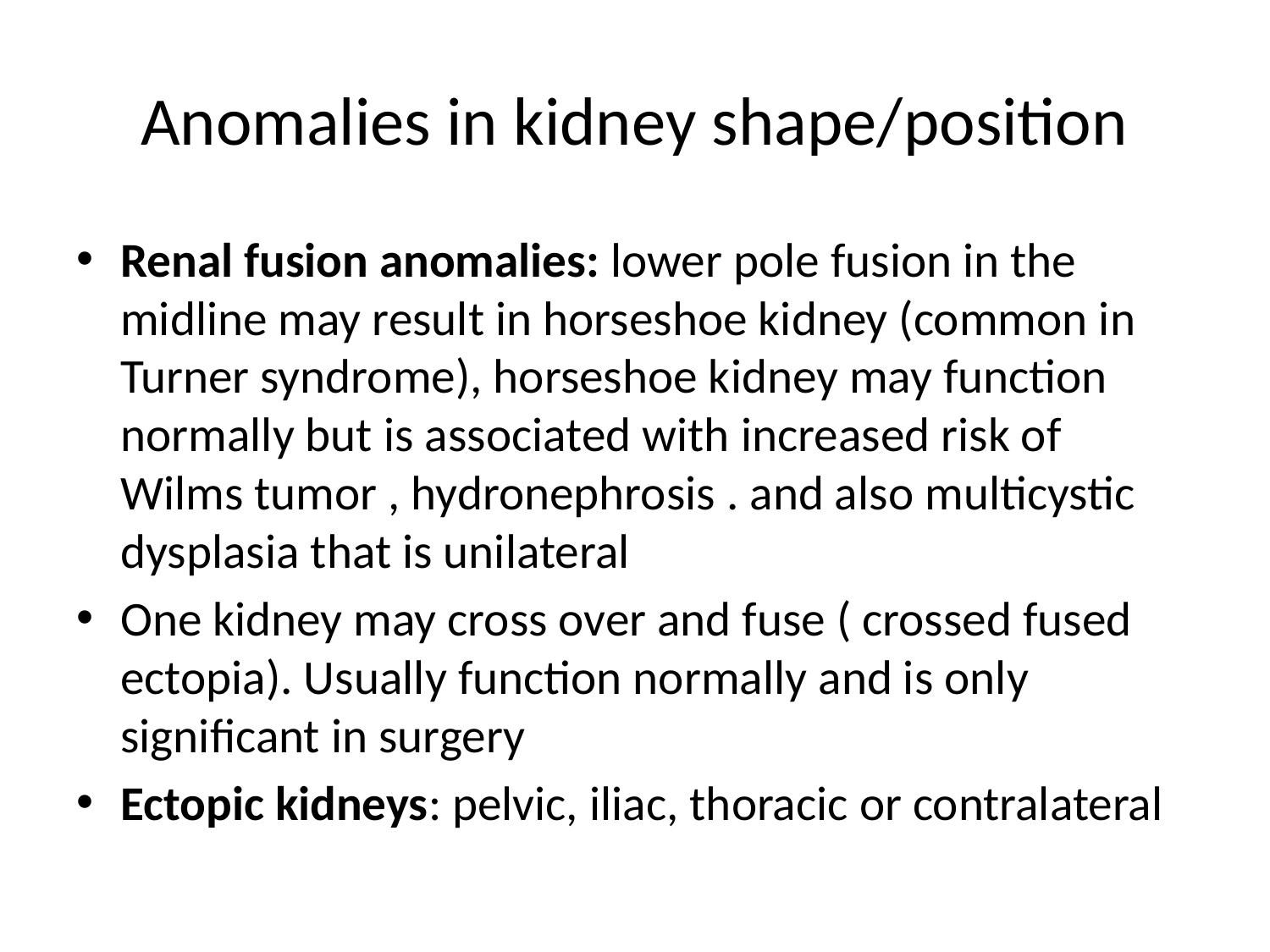

# Anomalies in kidney shape/position
Renal fusion anomalies: lower pole fusion in the midline may result in horseshoe kidney (common in Turner syndrome), horseshoe kidney may function normally but is associated with increased risk of Wilms tumor , hydronephrosis . and also multicystic dysplasia that is unilateral
One kidney may cross over and fuse ( crossed fused ectopia). Usually function normally and is only significant in surgery
Ectopic kidneys: pelvic, iliac, thoracic or contralateral